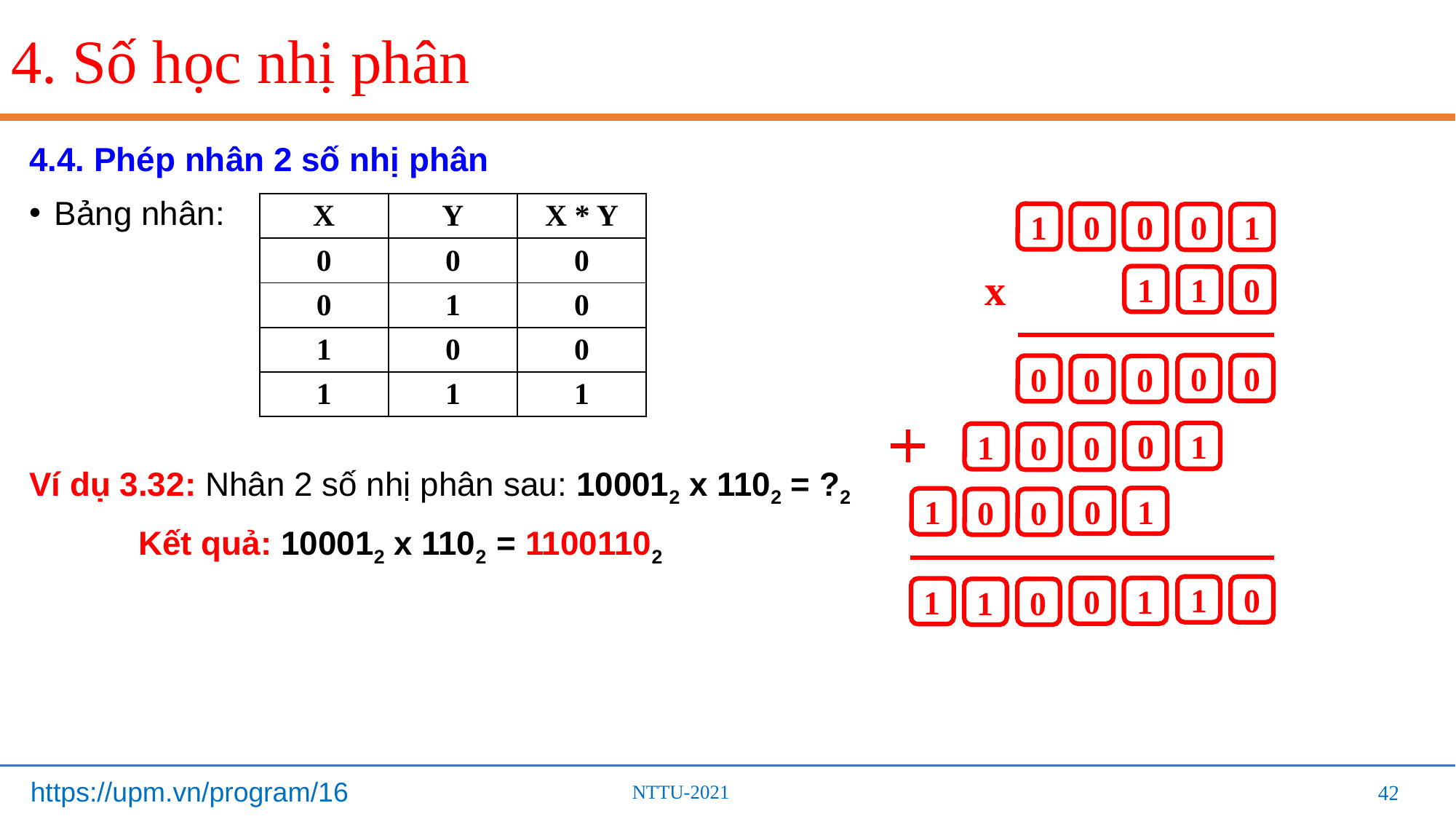

# 4. Số học nhị phân
4.4. Phép nhân 2 số nhị phân
Bảng nhân:

Ví dụ 3.32: Nhân 2 số nhị phân sau: 100012 x 1102 = ?2
	Kết quả: 100012 x 1102  = 11001102

| X | Y | X \* Y |
| --- | --- | --- |
| 0 | 0 | 0 |
| 0 | 1 | 0 |
| 1 | 0 | 0 |
| 1 | 1 | 1 |
0
1
0
0
1
x
1
1
0
0
0
0
0
0
0
1
1
0
0
0
1
1
0
0
1
0
0
1
1
0
1
42
42